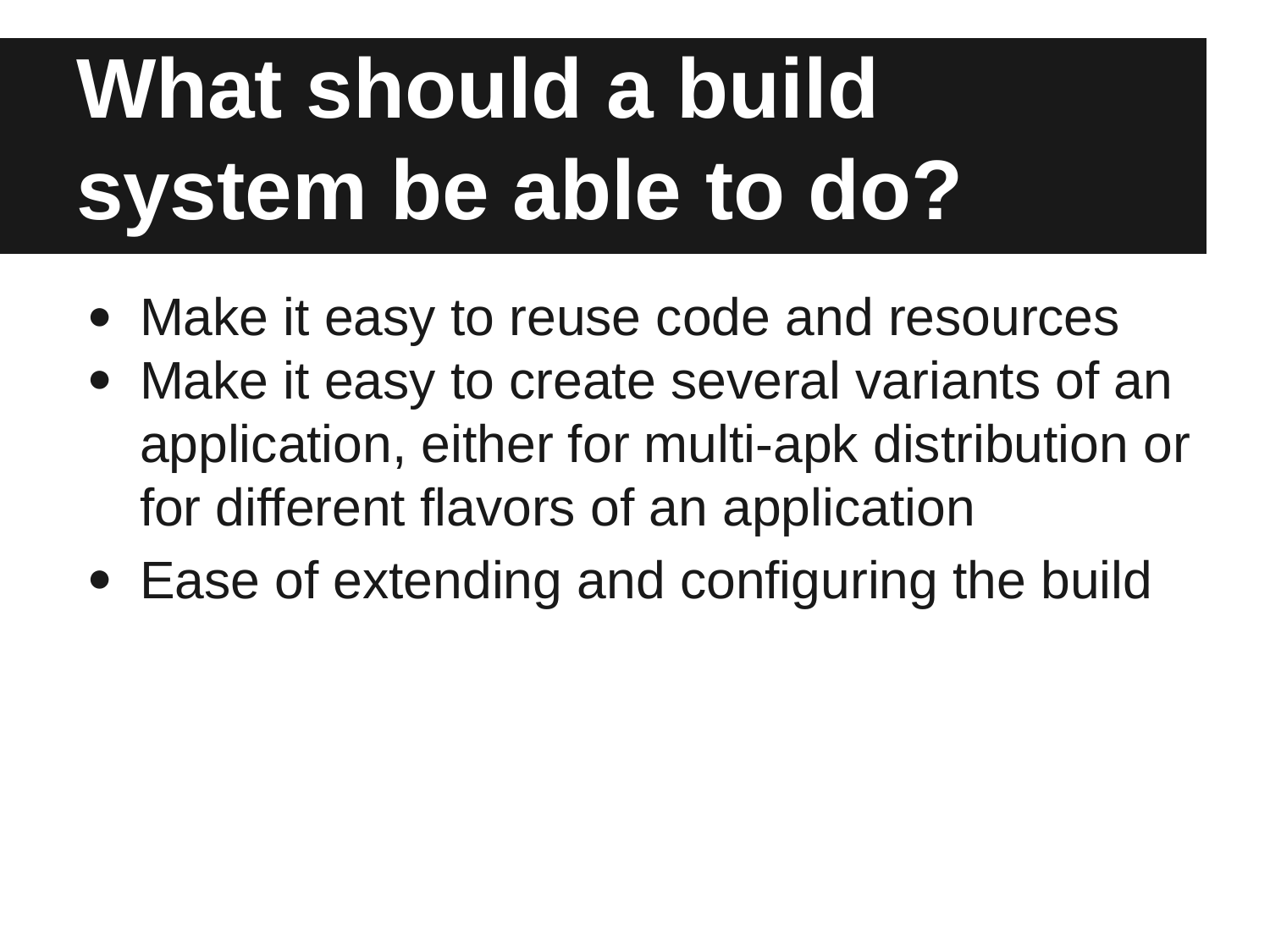

# What should a build system be able to do?
Make it easy to reuse code and resources
Make it easy to create several variants of an application, either for multi-apk distribution or for different flavors of an application
Ease of extending and configuring the build